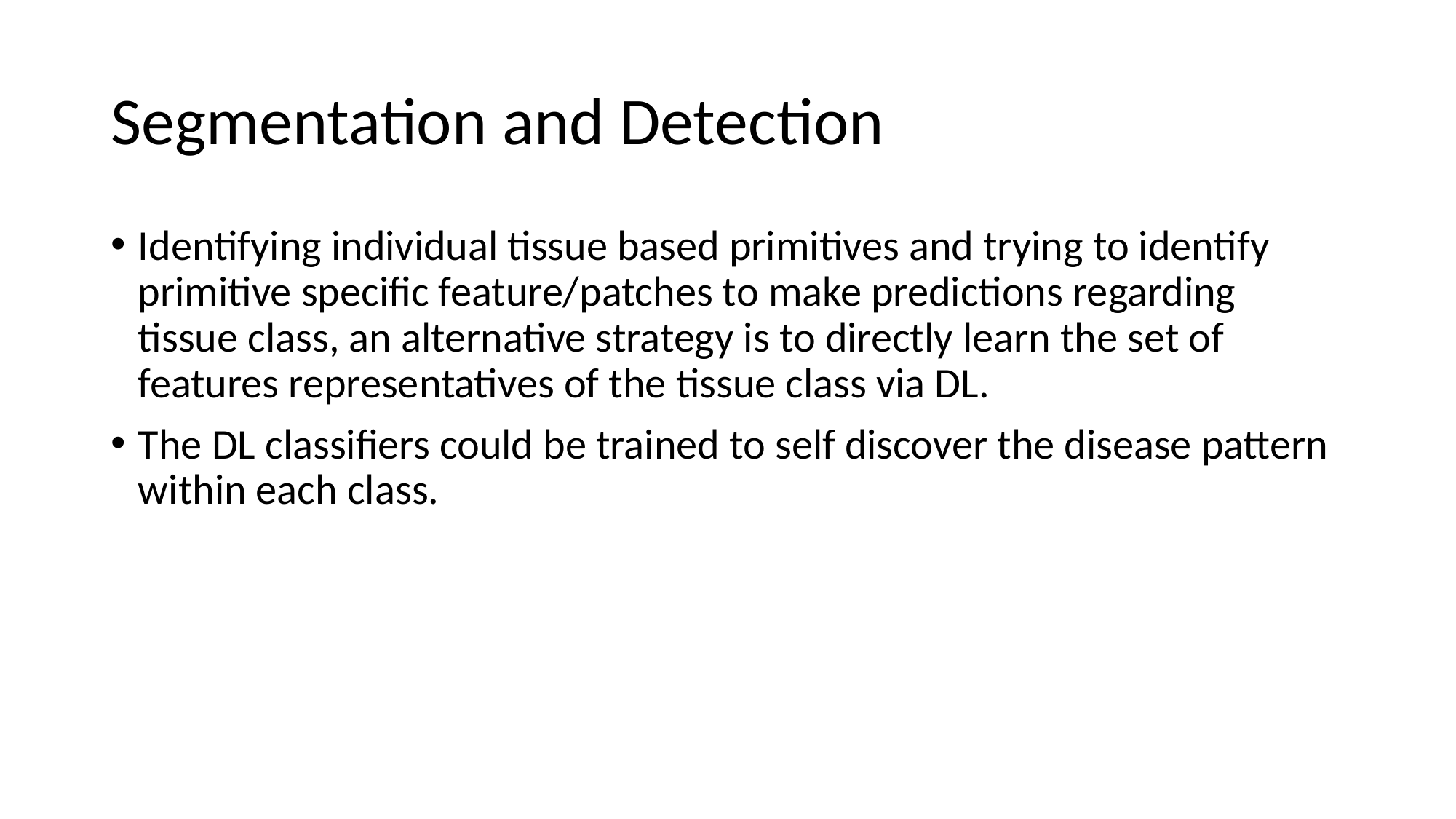

# Segmentation and Detection
Identifying individual tissue based primitives and trying to identify primitive specific feature/patches to make predictions regarding tissue class, an alternative strategy is to directly learn the set of features representatives of the tissue class via DL.
The DL classifiers could be trained to self discover the disease pattern within each class.